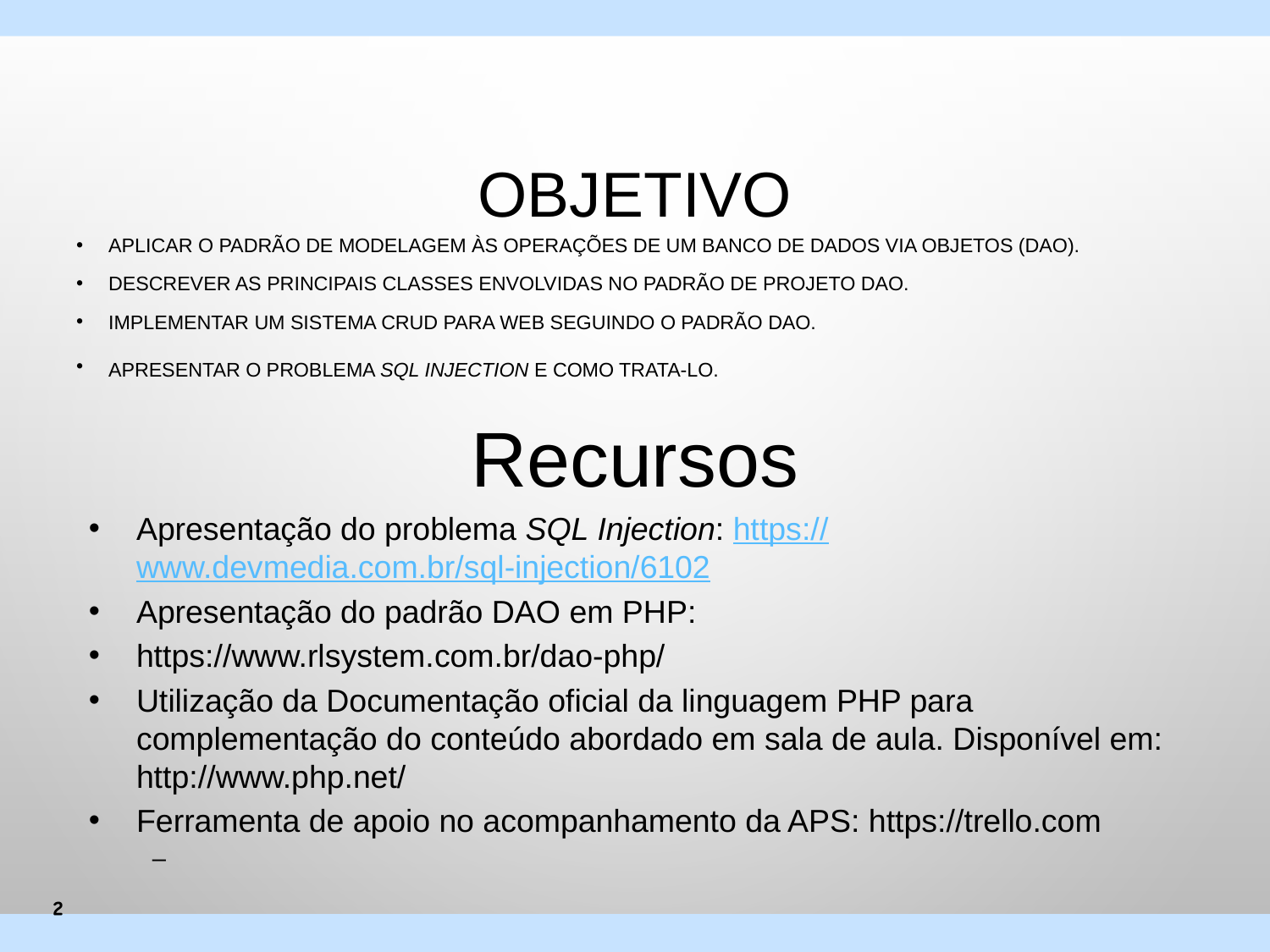

# Objetivo
Aplicar o padrão de modelagem às operações de um banco de dados via objetos (DAO).
Descrever as principais classes envolvidas no padrão de projeto DAO.
Implementar um sistema CRUD para web seguindo o padrão DAO.
Apresentar o problema SQL Injection e como trata-lo.

Recursos
Apresentação do problema SQL Injection: https://www.devmedia.com.br/sql-injection/6102
Apresentação do padrão DAO em PHP:
https://www.rlsystem.com.br/dao-php/
Utilização da Documentação oficial da linguagem PHP para complementação do conteúdo abordado em sala de aula. Disponível em: http://www.php.net/
Ferramenta de apoio no acompanhamento da APS: https://trello.com

2